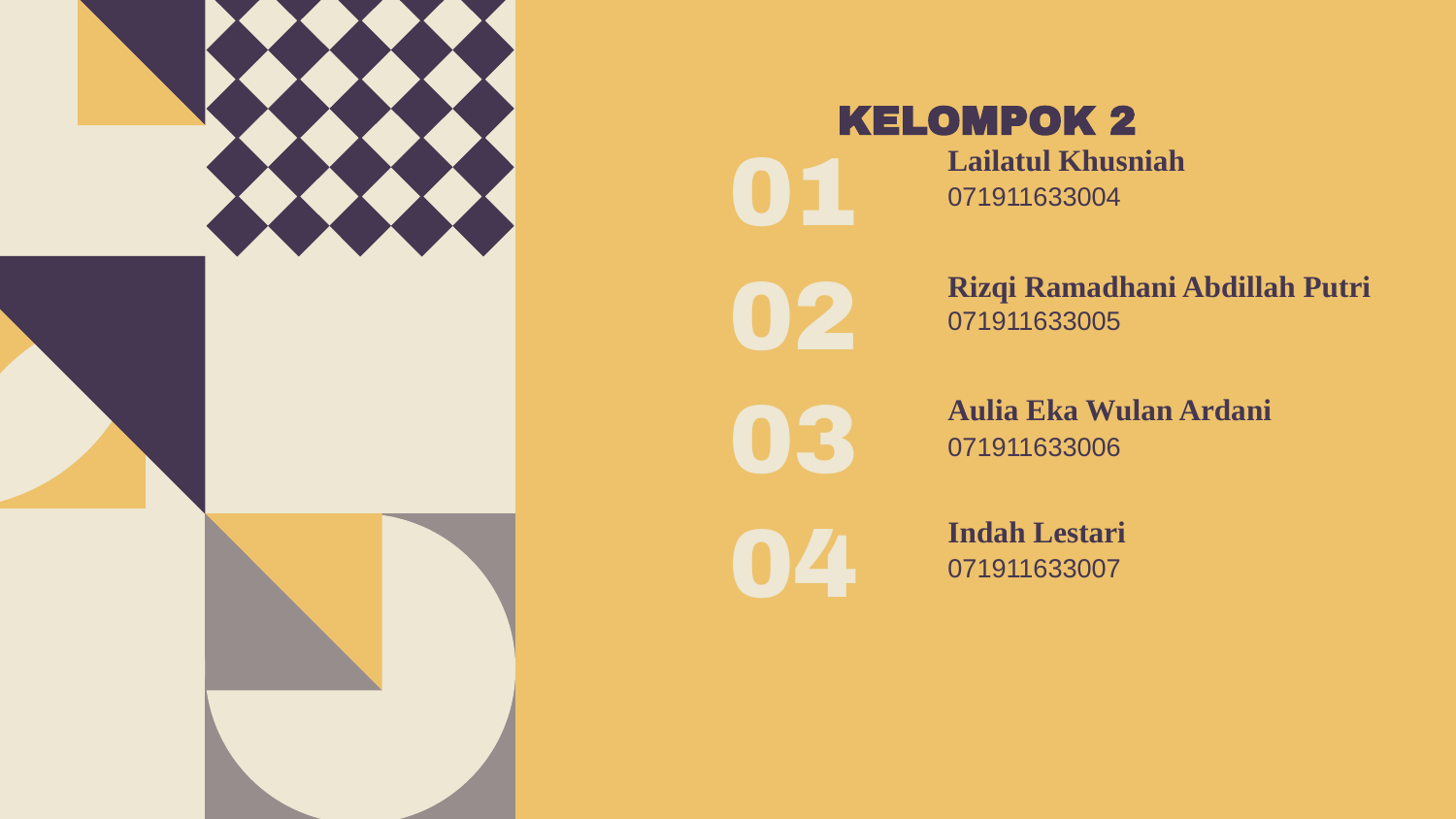

# KELOMPOK 2
Lailatul Khusniah
01
071911633004
Rizqi Ramadhani Abdillah Putri
02
071911633005

Aulia Eka Wulan Ardani
03
071911633006
Indah Lestari
04
071911633007